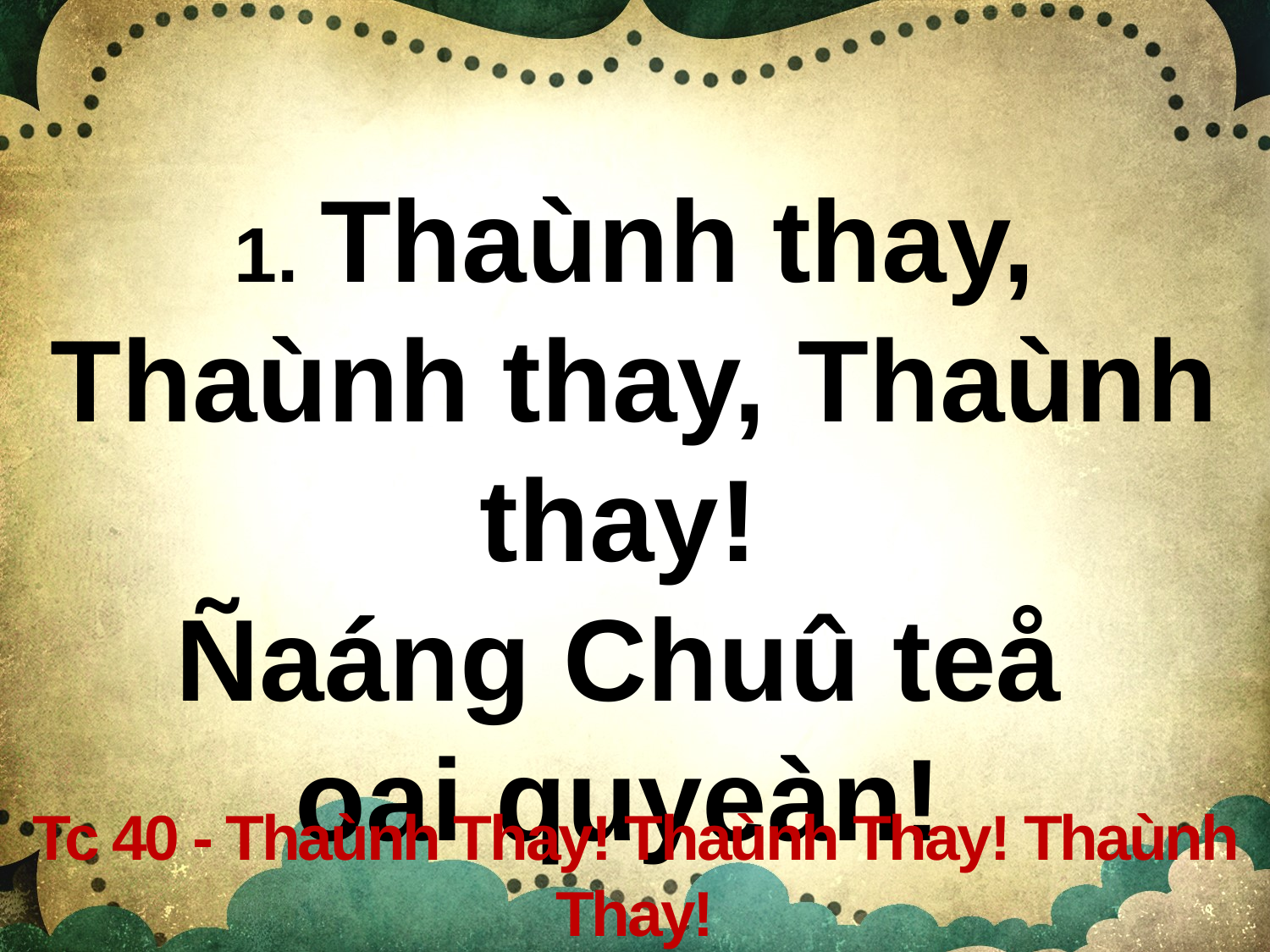

1. Thaùnh thay, Thaùnh thay, Thaùnh thay!
Ñaáng Chuû teå
oai quyeàn!
Tc 40 - Thaùnh Thay! Thaùnh Thay! Thaùnh Thay!